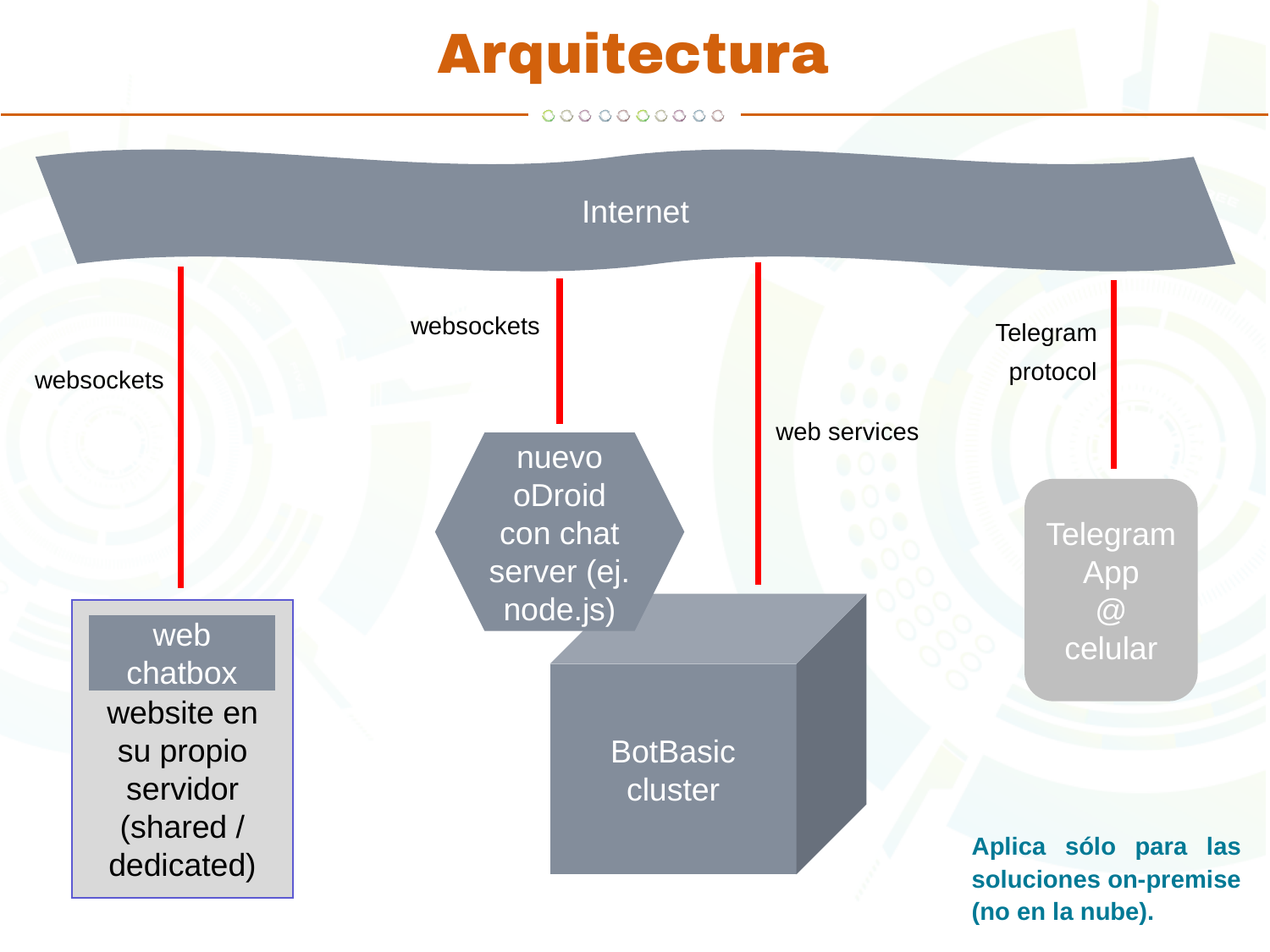

# Arquitectura
Internet
websockets
Telegram
protocol
websockets
web services
nuevo oDroid
con chat server (ej. node.js)
Telegram
App
@
celular
BotBasic
cluster
website en
su propio
servidor
(shared /
dedicated)
web
chatbox
Aplica sólo para las soluciones on-premise (no en la nube).